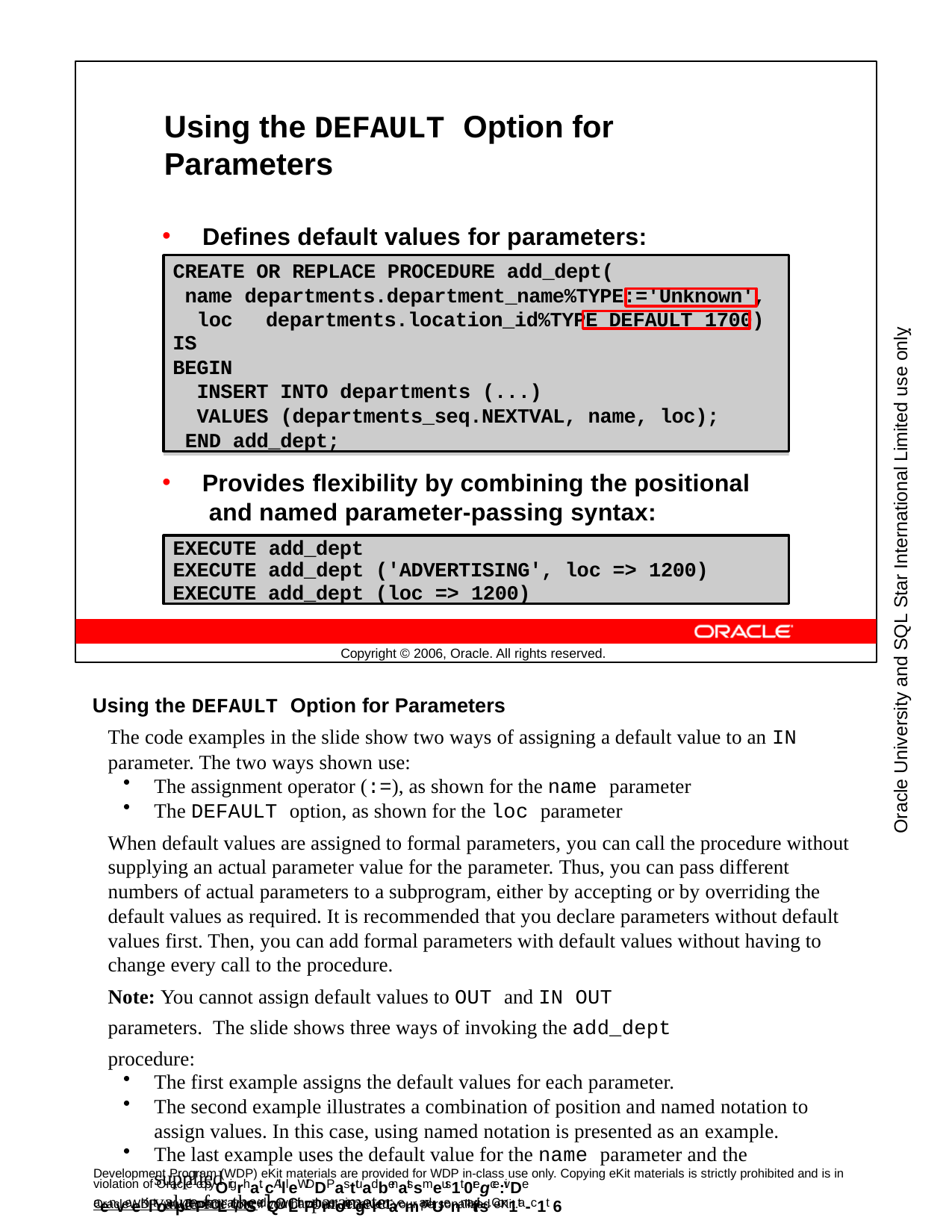

Using the DEFAULT Option for Parameters
Defines default values for parameters:

CREATE OR REPLACE PROCEDURE add_dept(
name departments.department_name%TYPE:='Unknown',  loc	departments.location_id%TYPE DEFAULT 1700)
IS
BEGIN
INSERT INTO departments (...)
VALUES (departments_seq.NEXTVAL, name, loc);  END add_dept;

Oracle University and SQL Star International Limited use onlyฺ
Provides flexibility by combining the positional  and named parameter-passing syntax:
EXECUTE add_dept
EXECUTE add_dept ('ADVERTISING', loc => 1200)
EXECUTE add_dept (loc => 1200)
Copyright © 2006, Oracle. All rights reserved.
Using the DEFAULT Option for Parameters
The code examples in the slide show two ways of assigning a default value to an IN
parameter. The two ways shown use:
The assignment operator (:=), as shown for the name parameter
The DEFAULT option, as shown for the loc parameter
When default values are assigned to formal parameters, you can call the procedure without  supplying an actual parameter value for the parameter. Thus, you can pass different  numbers of actual parameters to a subprogram, either by accepting or by overriding the  default values as required. It is recommended that you declare parameters without default  values first. Then, you can add formal parameters with default values without having to  change every call to the procedure.
Note: You cannot assign default values to OUT and IN OUT parameters.  The slide shows three ways of invoking the add_dept procedure:
The first example assigns the default values for each parameter.
The second example illustrates a combination of position and named notation to  assign values. In this case, using named notation is presented as an example.
The last example uses the default value for the name parameter and the supplied
value for the loc parameter.
Development Program (WDP) eKit materials are provided for WDP in-class use only. Copying eKit materials is strictly prohibited and is in
violation of Oracle copyOrigrhat. cAllleWDDPasttuadbenatssmeus1t 0regce:ivDe aenveeKiltowpatePrmLar/kSedQwLithPthreoir ngarmaemandUenmaitils. Con1ta-c1t 6
OracleWDP_ww@oracle.com if you have not received your personalized eKit.